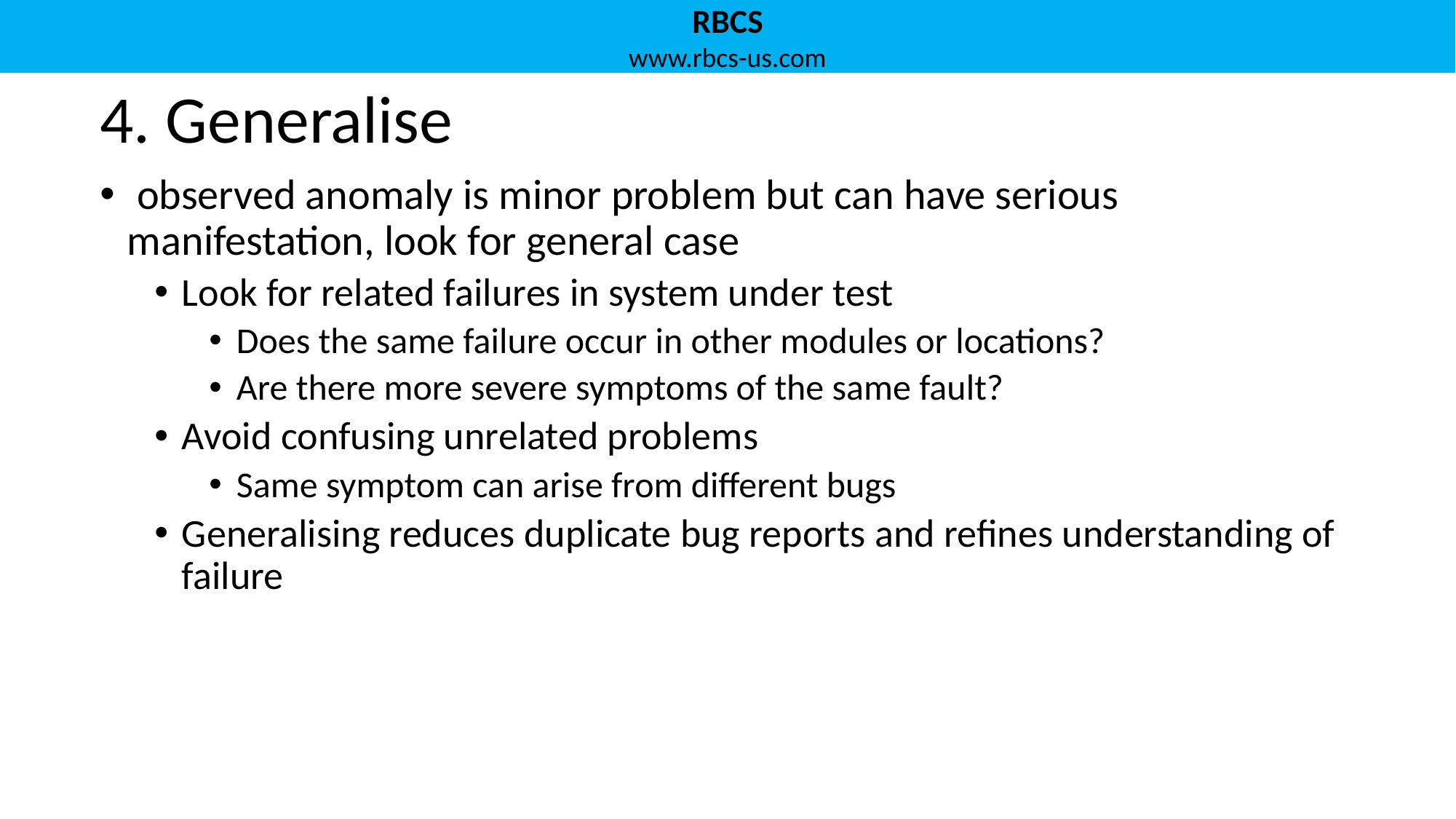

# 4. Generalise
 observed anomaly is minor problem but can have serious manifestation, look for general case
Look for related failures in system under test
Does the same failure occur in other modules or locations?
Are there more severe symptoms of the same fault?
Avoid confusing unrelated problems
Same symptom can arise from different bugs
Generalising reduces duplicate bug reports and refines understanding of failure